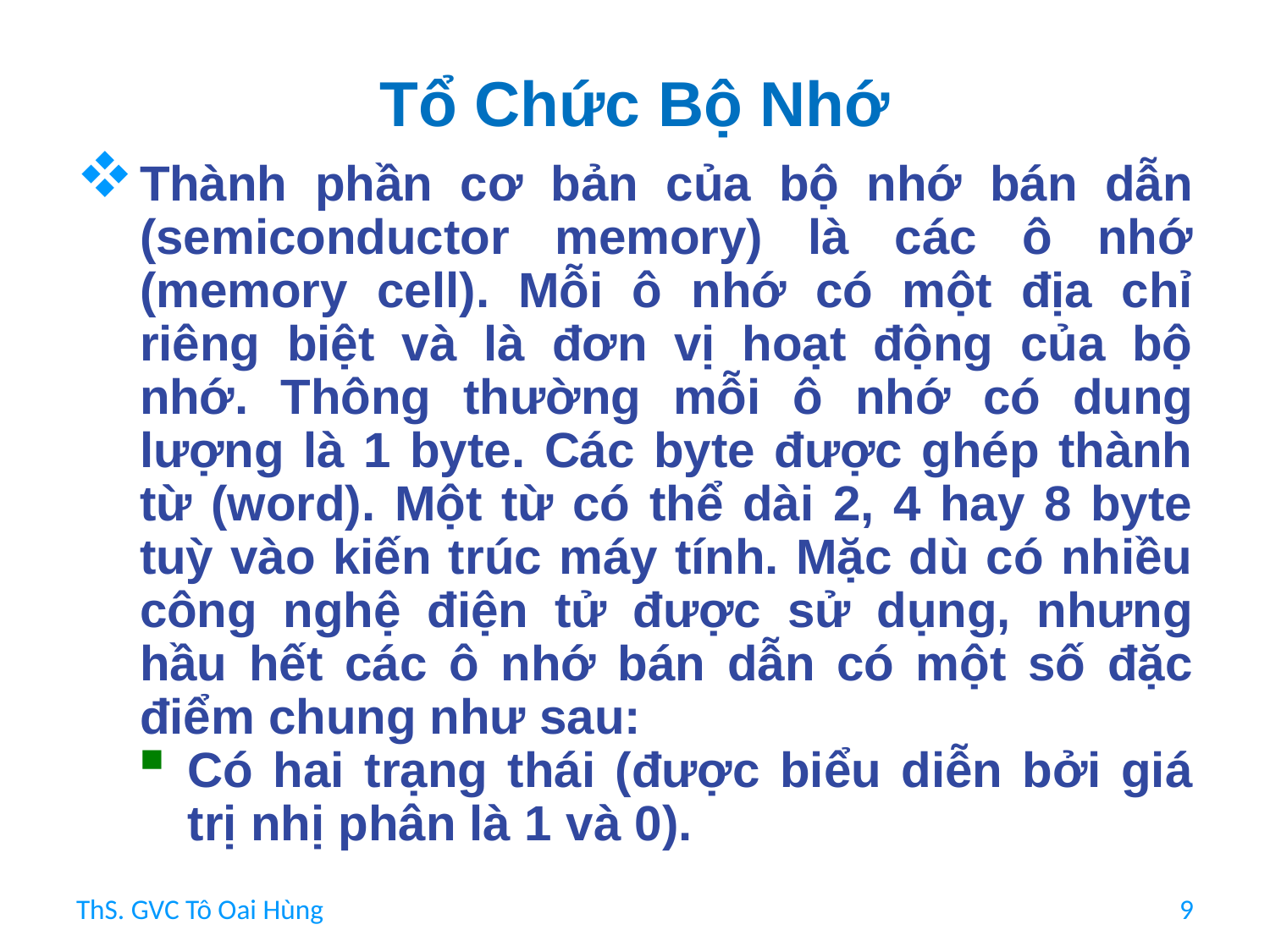

# Tổ Chức Bộ Nhớ
Thành phần cơ bản của bộ nhớ bán dẫn (semiconductor memory) là các ô nhớ (memory cell). Mỗi ô nhớ có một địa chỉ riêng biệt và là đơn vị hoạt động của bộ nhớ. Thông thường mỗi ô nhớ có dung lượng là 1 byte. Các byte được ghép thành từ (word). Một từ có thể dài 2, 4 hay 8 byte tuỳ vào kiến trúc máy tính. Mặc dù có nhiều công nghệ điện tử được sử dụng, nhưng hầu hết các ô nhớ bán dẫn có một số đặc điểm chung như sau:
Có hai trạng thái (được biểu diễn bởi giá trị nhị phân là 1 và 0).
ThS. GVC Tô Oai Hùng
9